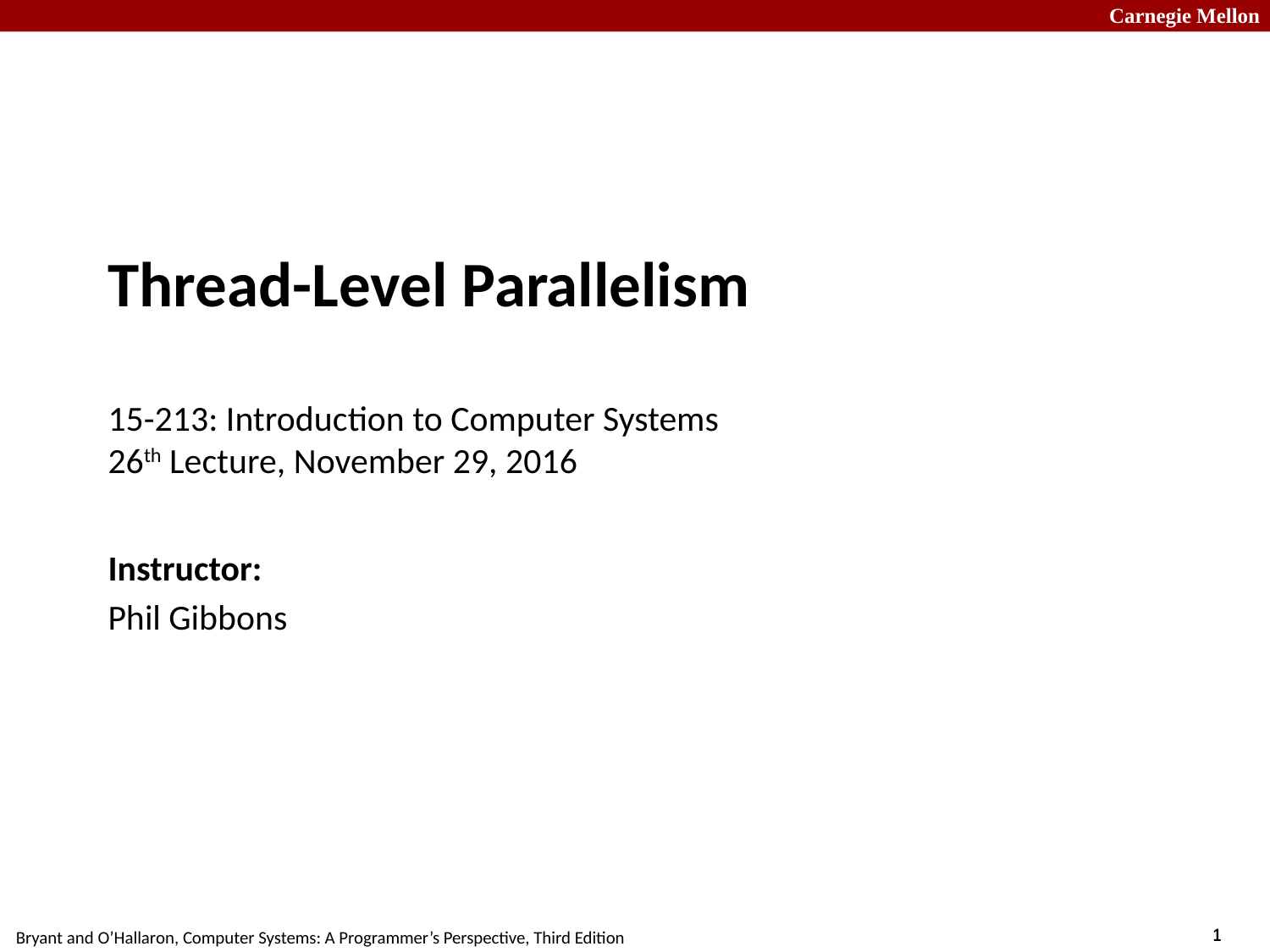

# Thread-Level Parallelism 15-213: Introduction to Computer Systems 26th Lecture, November 29, 2016
Instructor:
Phil Gibbons